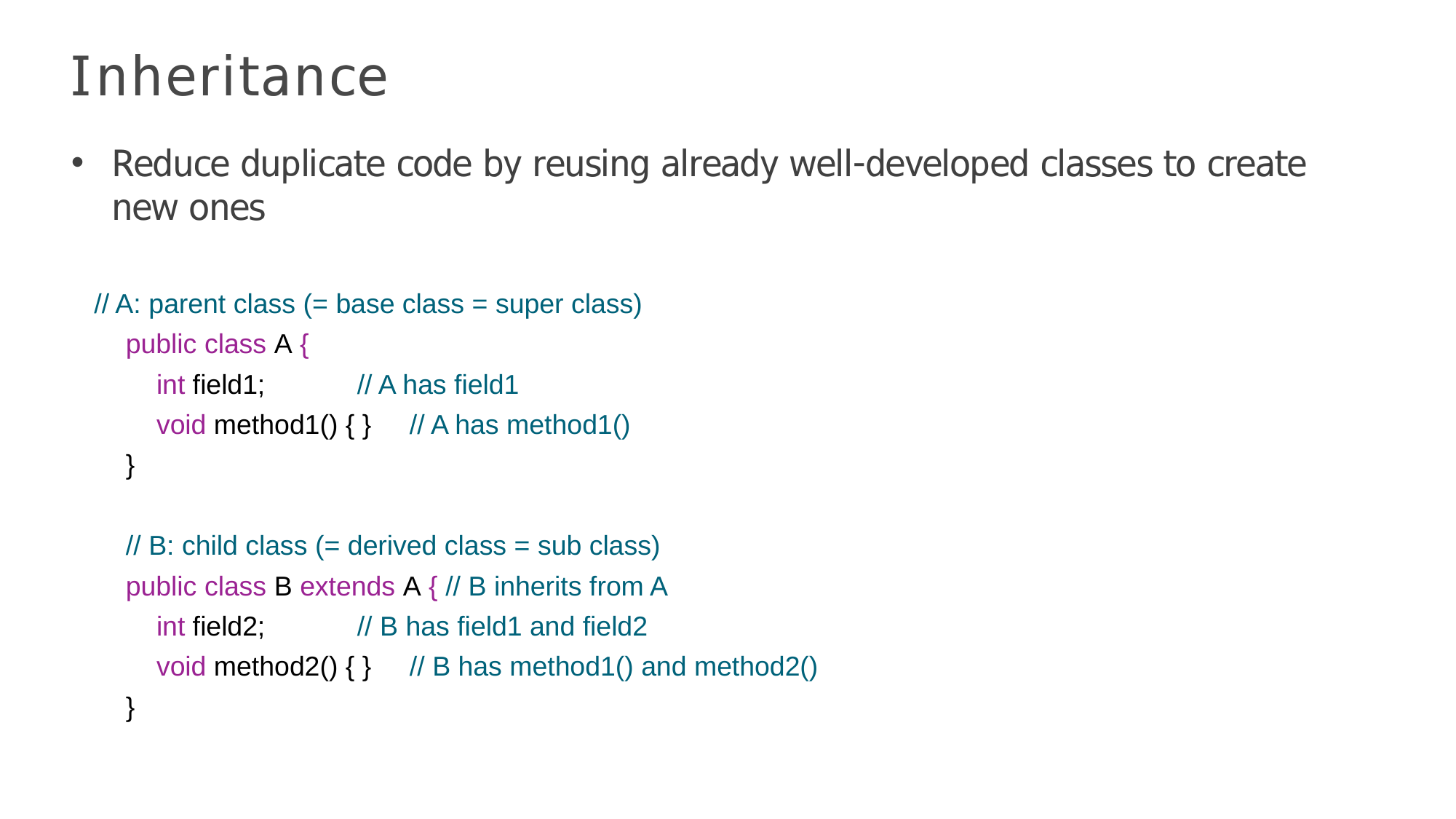

# Inheritance
Reduce duplicate code by reusing already well-developed classes to create new ones

   // A: parent class (= base class = super class)
public class A {
    int field1;            // A has field1
    void method1() { }     // A has method1()
}

// B: child class (= derived class = sub class)
public class B extends A { // B inherits from A
    int field2;            // B has field1 and field2
    void method2() { }     // B has method1() and method2()
}
2